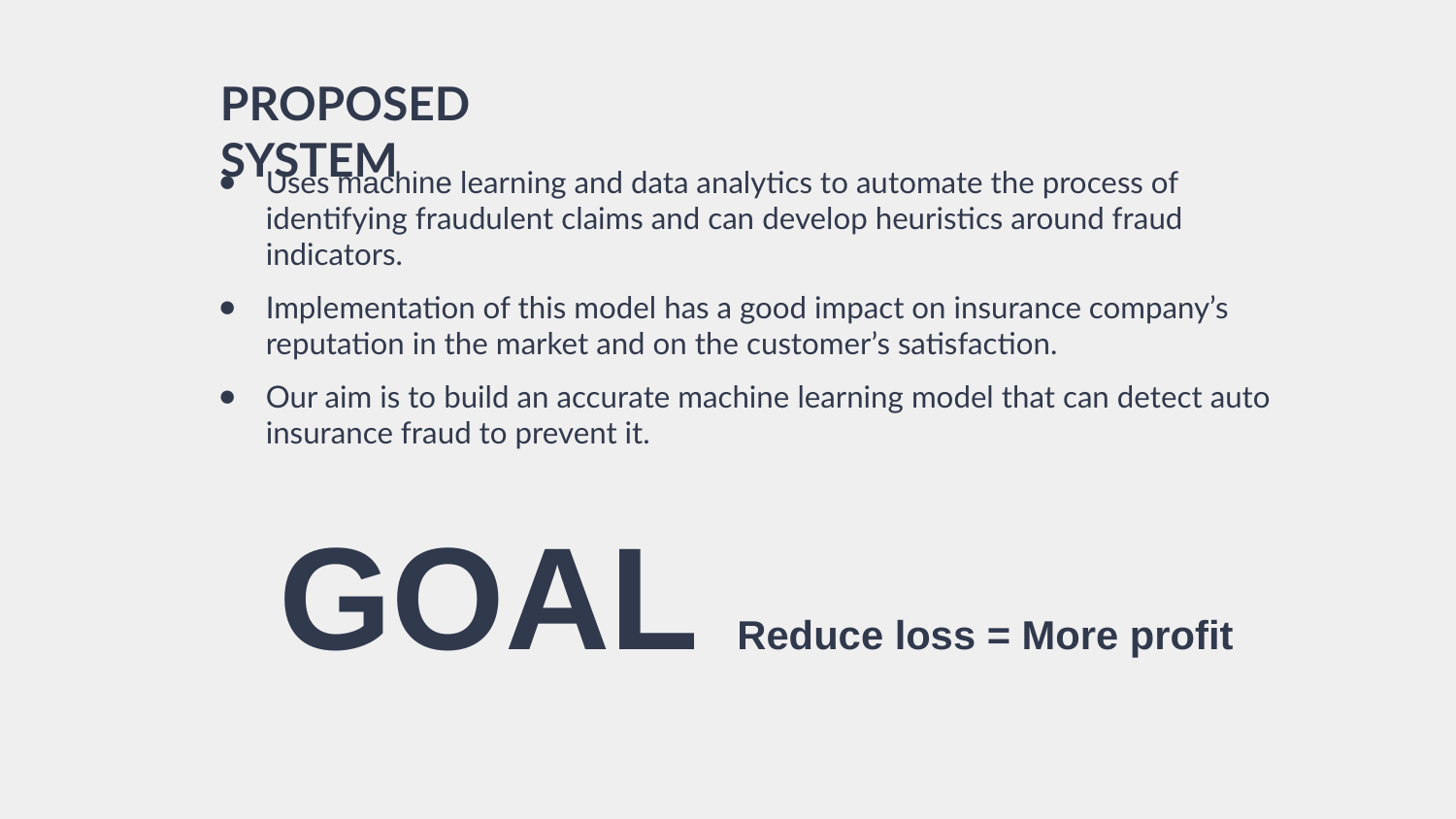

# PROPOSED SYSTEM
Uses machine learning and data analytics to automate the process of   identifying fraudulent claims and can develop heuristics around fraud indicators.
Implementation of this model has a good impact on insurance company’s  reputation in the market and on the customer’s satisfaction.
Our aim is to build an accurate machine learning model that can detect auto  insurance fraud to prevent it.
GOAL
Reduce loss = More profit